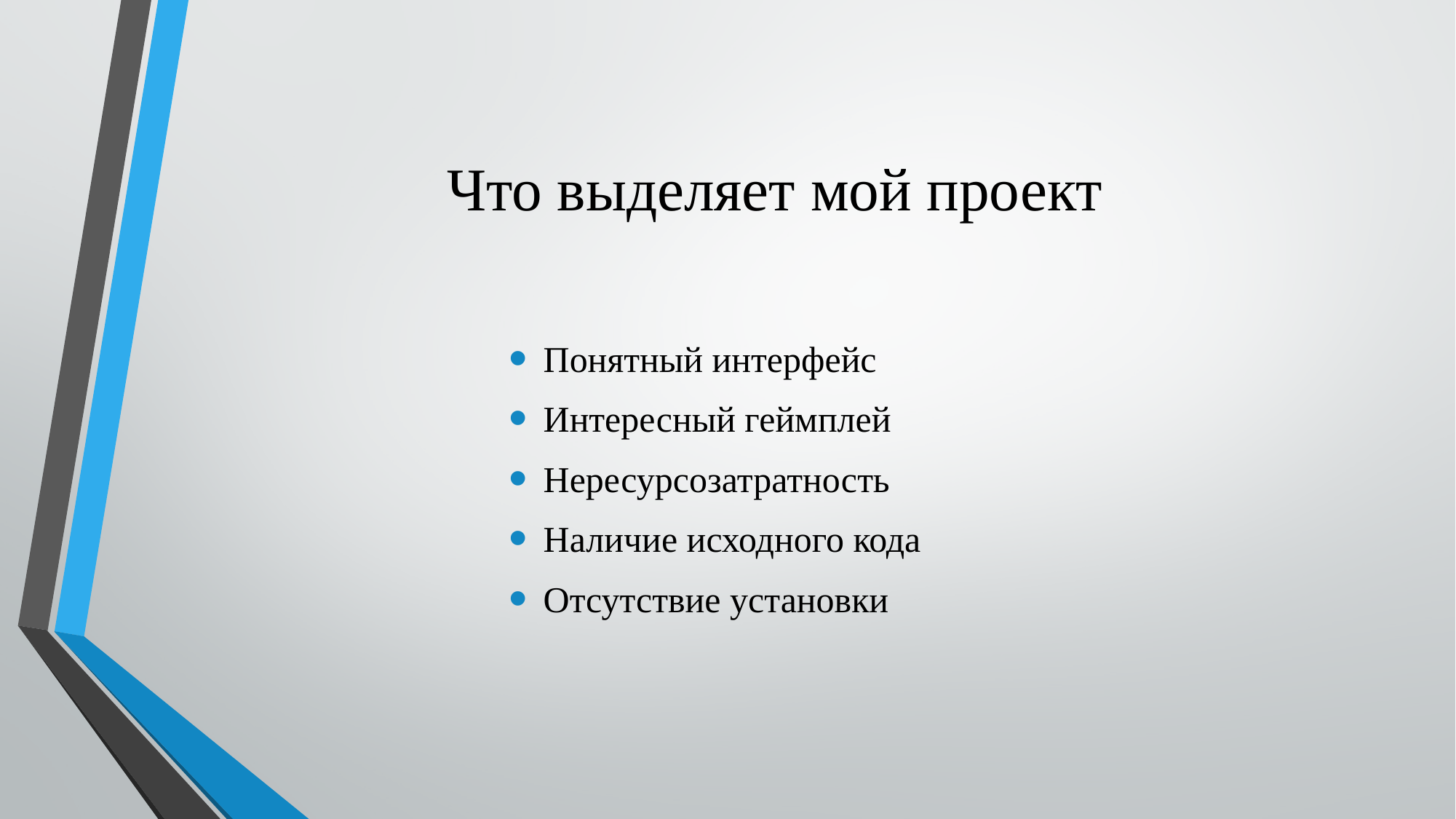

# Что выделяет мой проект
Понятный интерфейс
Интересный геймплей
Нересурсозатратность
Наличие исходного кода
Отсутствие установки